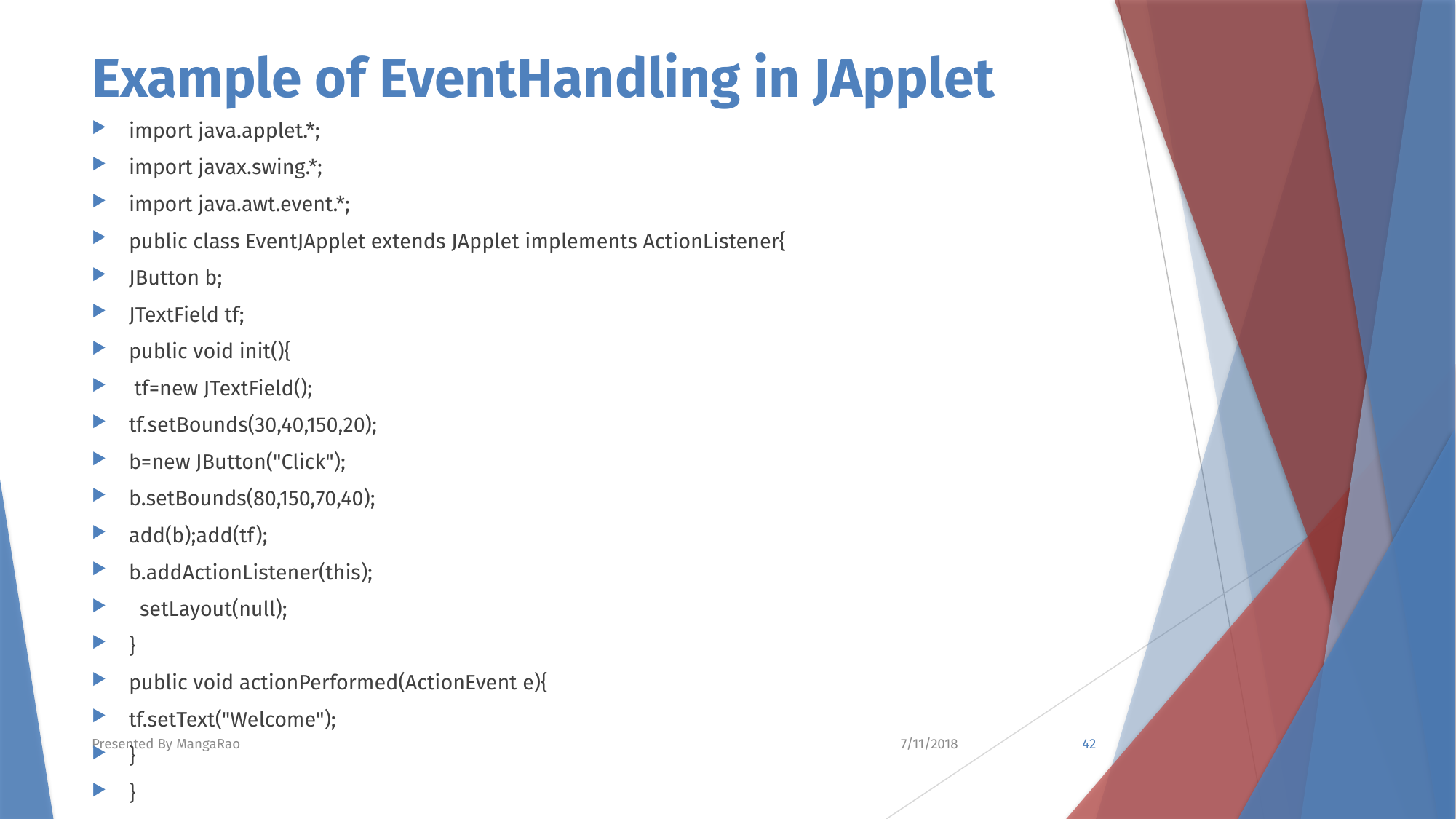

# Example of EventHandling in JApplet
import java.applet.*;
import javax.swing.*;
import java.awt.event.*;
public class EventJApplet extends JApplet implements ActionListener{
JButton b;
JTextField tf;
public void init(){
 tf=new JTextField();
tf.setBounds(30,40,150,20);
b=new JButton("Click");
b.setBounds(80,150,70,40);
add(b);add(tf);
b.addActionListener(this);
  setLayout(null);
}
public void actionPerformed(ActionEvent e){
tf.setText("Welcome");
}
}

Presented By MangaRao
7/11/2018
42